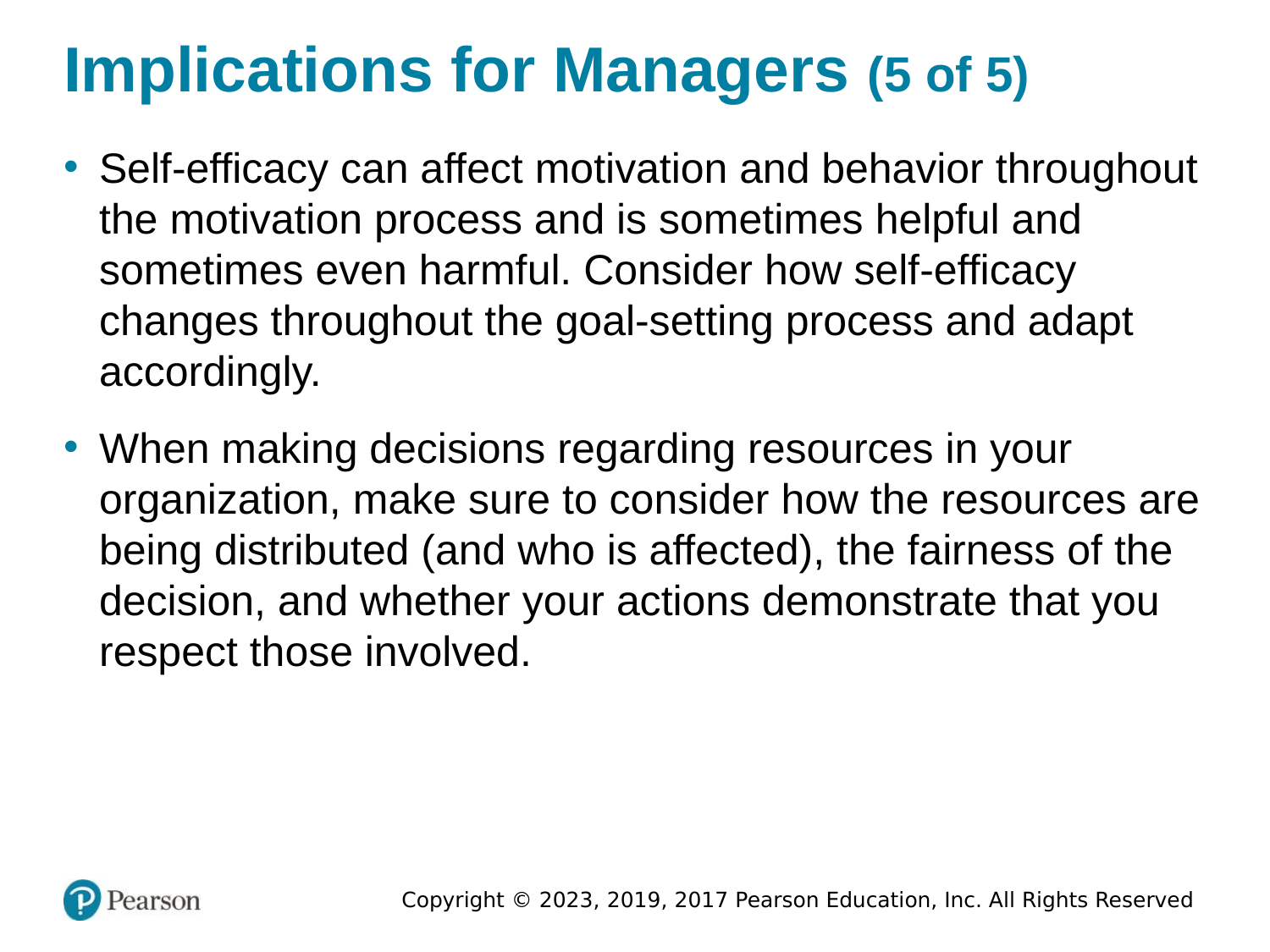

# Implications for Managers (5 of 5)
Self-efficacy can affect motivation and behavior throughout the motivation process and is sometimes helpful and sometimes even harmful. Consider how self-efficacy changes throughout the goal-setting process and adapt accordingly.
When making decisions regarding resources in your organization, make sure to consider how the resources are being distributed (and who is affected), the fairness of the decision, and whether your actions demonstrate that you respect those involved.